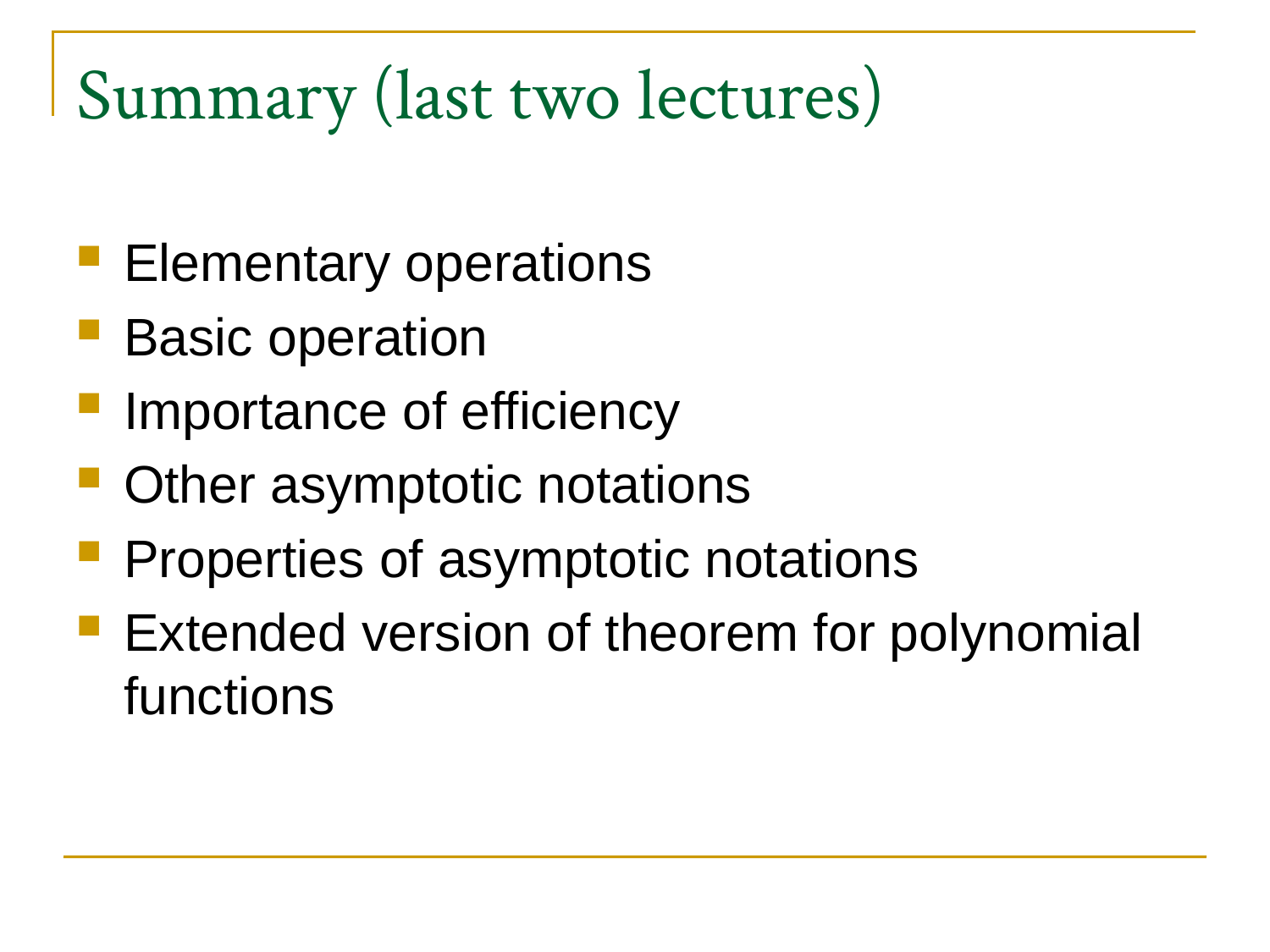

Summary (last two lectures)
Elementary operations
Basic operation
Importance of efficiency
Other asymptotic notations
Properties of asymptotic notations
Extended version of theorem for polynomial functions